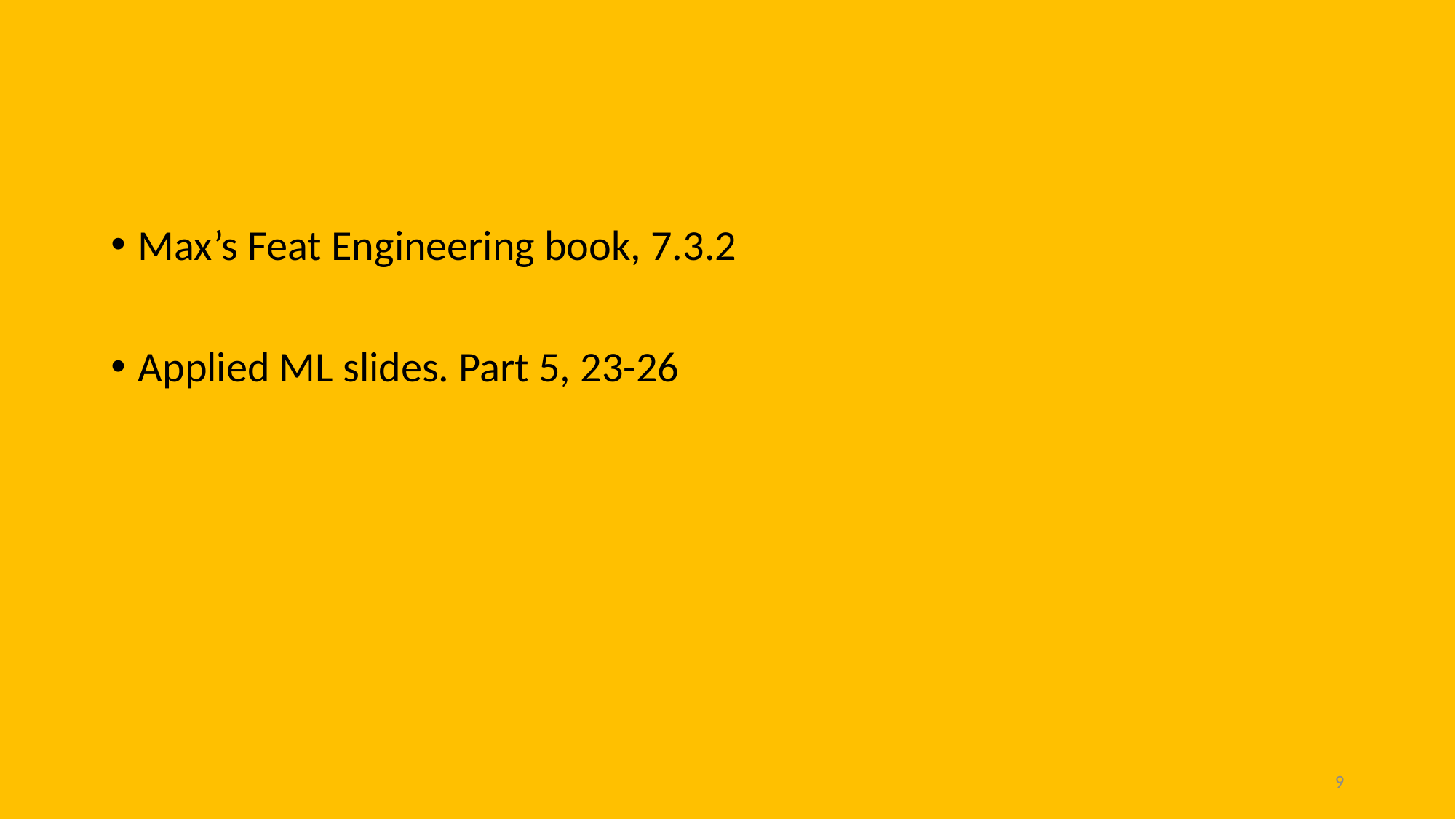

#
Max’s Feat Engineering book, 7.3.2

Applied ML slides. Part 5, 23-26
9